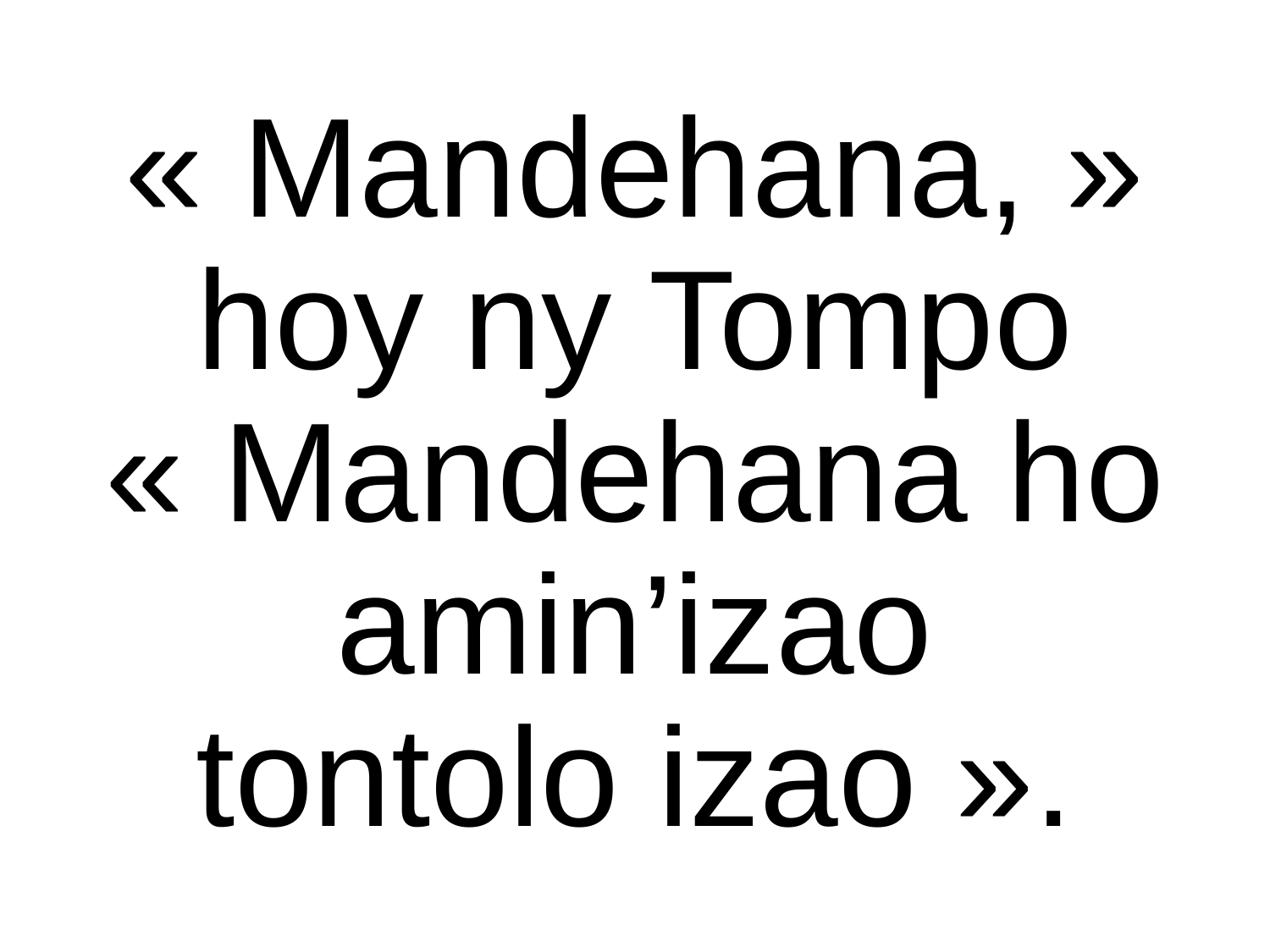

« Mandehana, »
hoy ny Tompo
« Mandehana ho amin’izao
tontolo izao ».